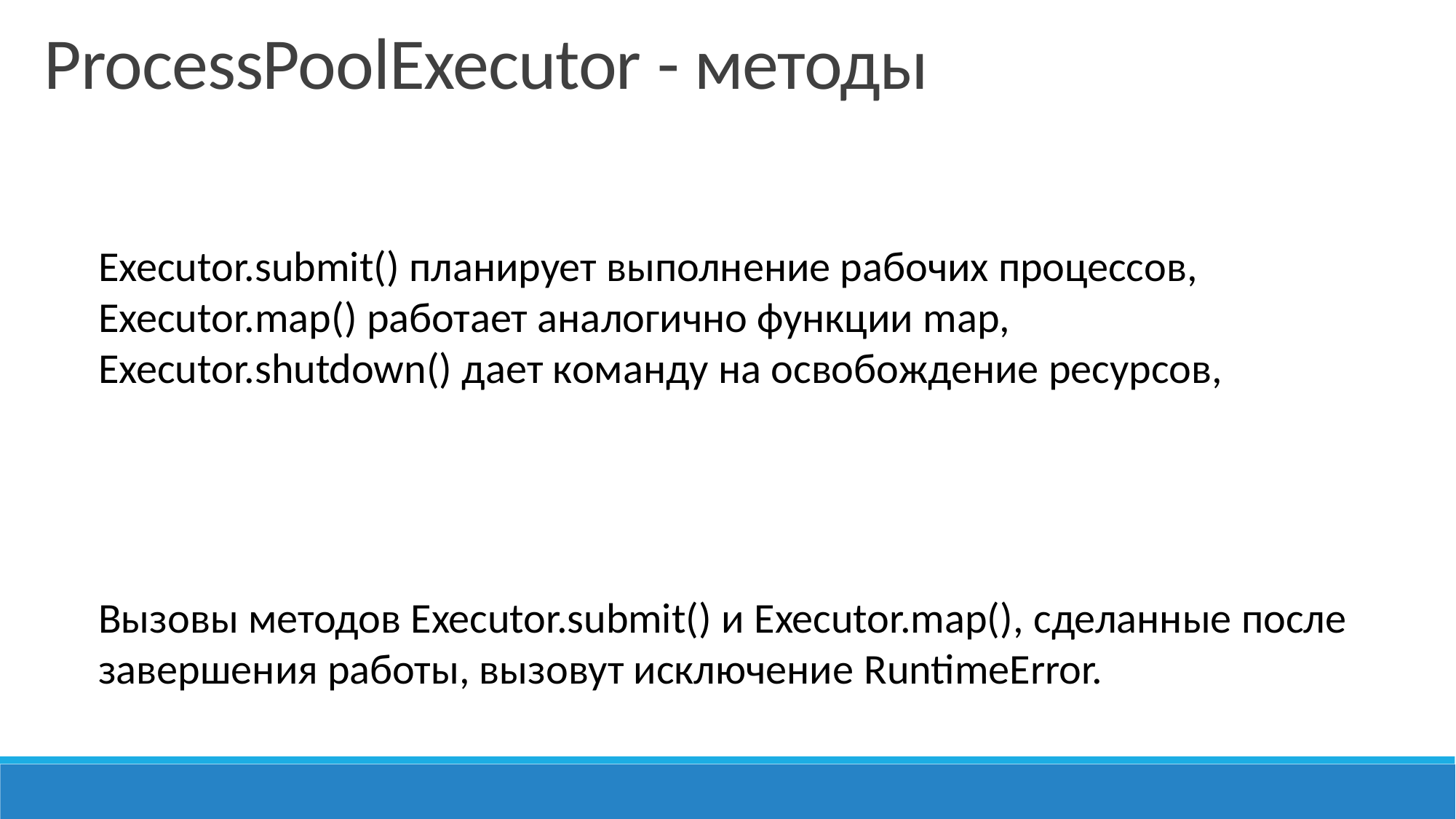

ProcessPoolExecutor - методы
Executor.submit() планирует выполнение рабочих процессов,
Executor.map() работает аналогично функции map,
Executor.shutdown() дает команду на освобождение ресурсов,
Вызовы методов Executor.submit() и Executor.map(), сделанные после завершения работы, вызовут исключение RuntimeError.